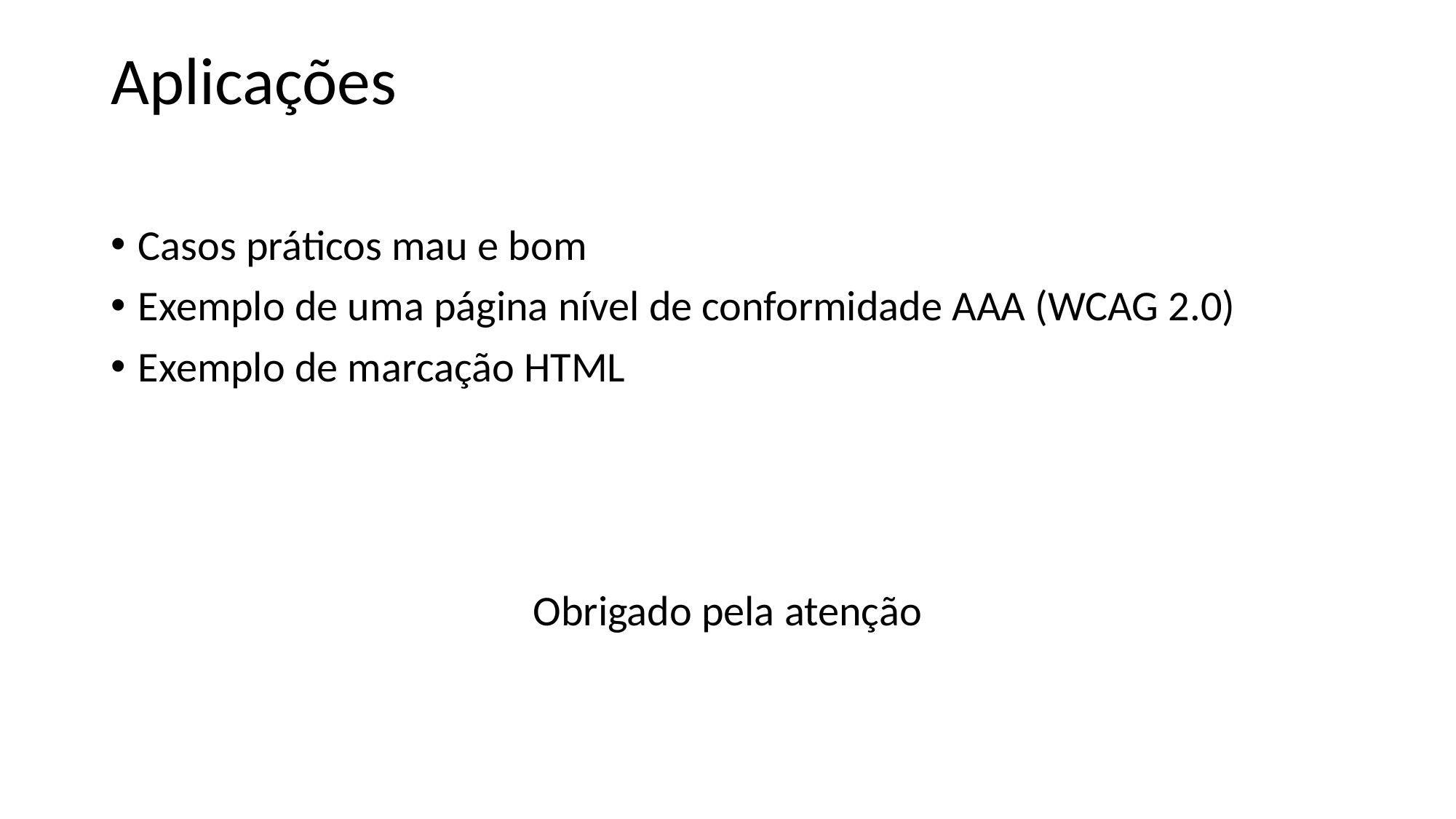

# Aplicações
Casos práticos mau e bom
Exemplo de uma página nível de conformidade AAA (WCAG 2.0)
Exemplo de marcação HTML

Obrigado pela atenção